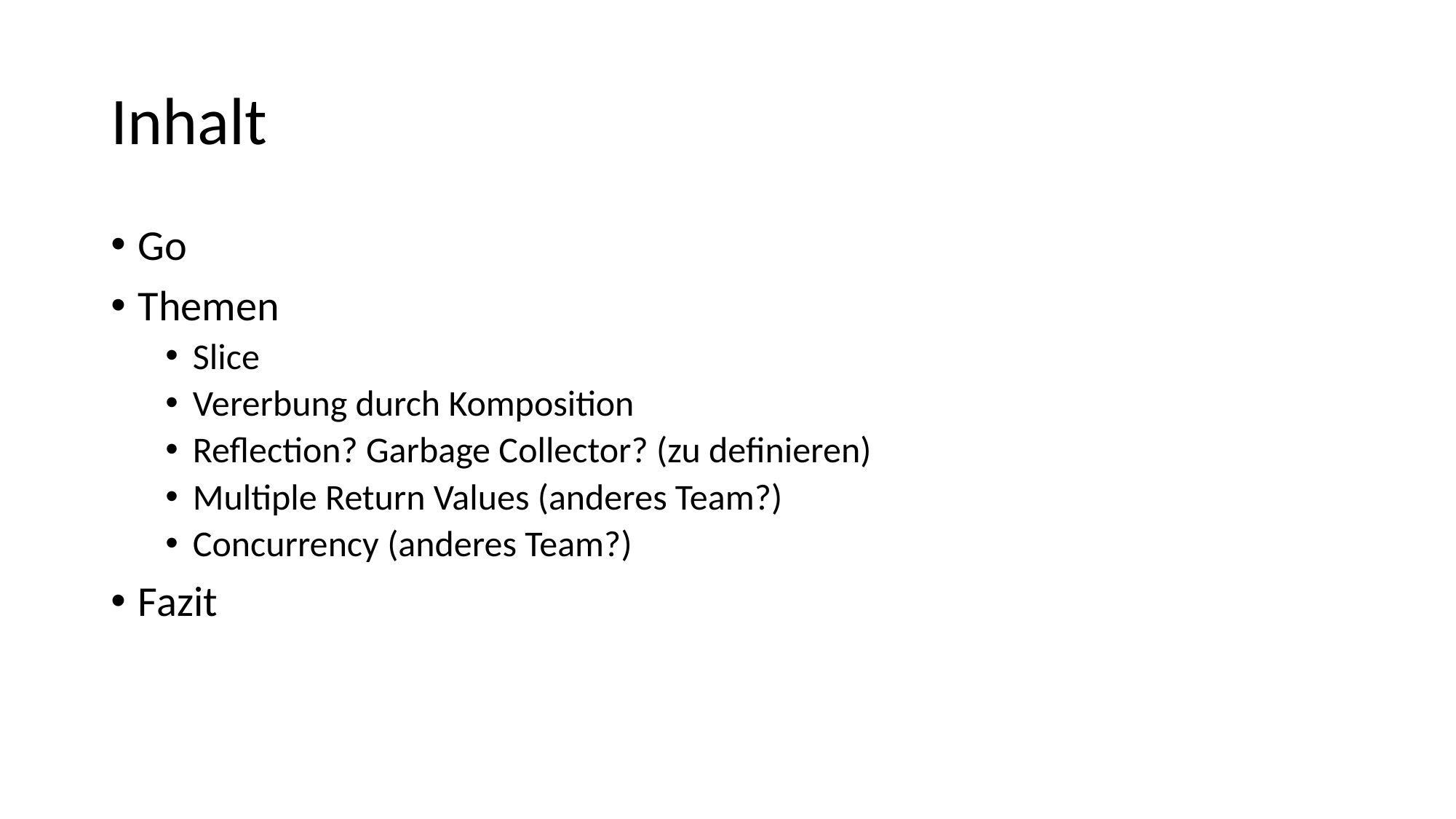

# Inhalt
Go
Themen
Slice
Vererbung durch Komposition
Reflection? Garbage Collector? (zu definieren)
Multiple Return Values (anderes Team?)
Concurrency (anderes Team?)
Fazit